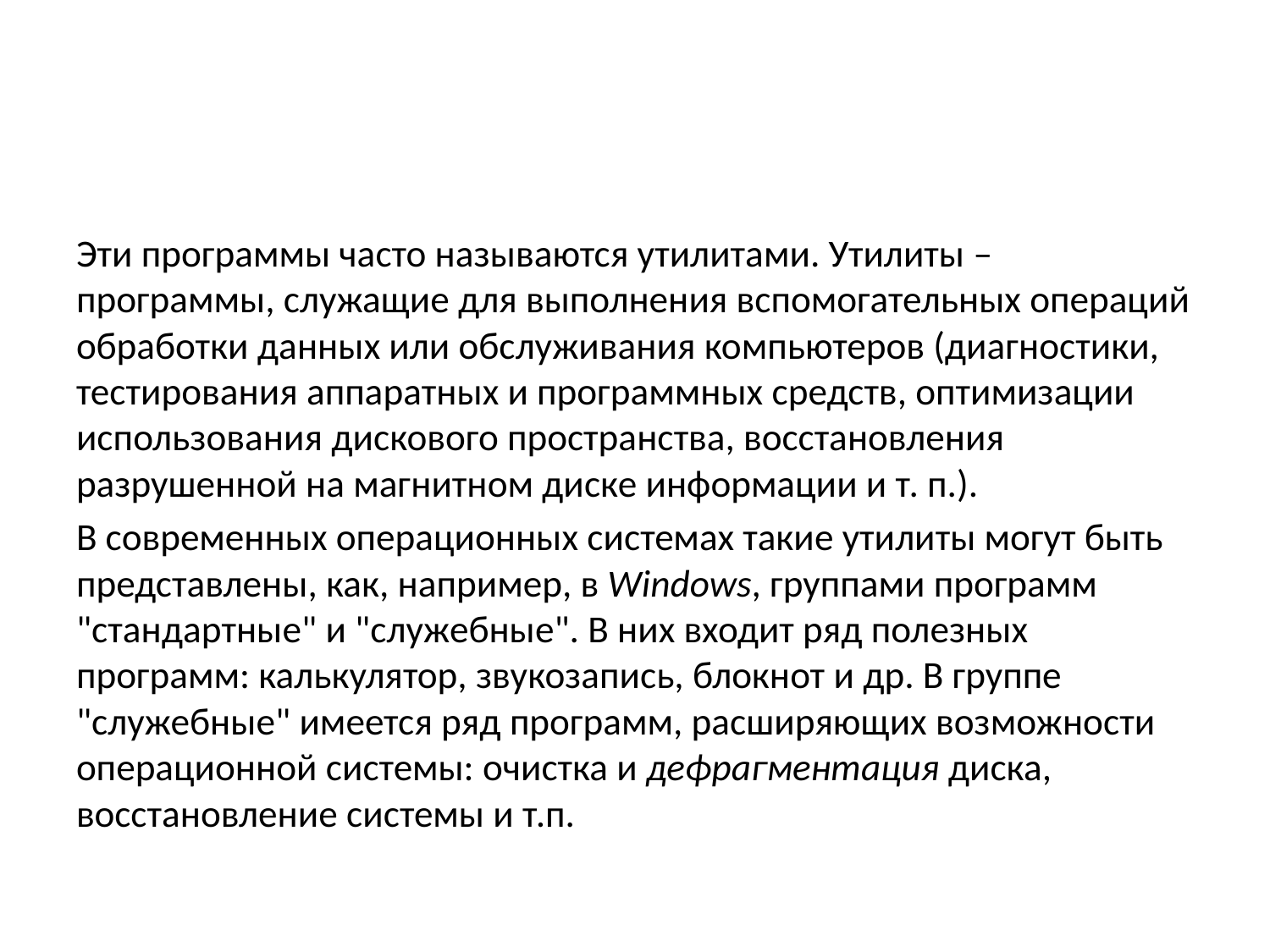

#
Эти программы часто называются утилитами. Утилиты – программы, служащие для выполнения вспомогательных операций обработки данных или обслуживания компьютеров (диагностики, тестирования аппаратных и программных средств, оптимизации использования дискового пространства, восстановления разрушенной на магнитном диске информации и т. п.).
В современных операционных системах такие утилиты могут быть представлены, как, например, в Windows, группами программ "стандартные" и "служебные". В них входит ряд полезных программ: калькулятор, звукозапись, блокнот и др. В группе "служебные" имеется ряд программ, расширяющих возможности операционной системы: очистка и дефрагментация диска, восстановление системы и т.п.